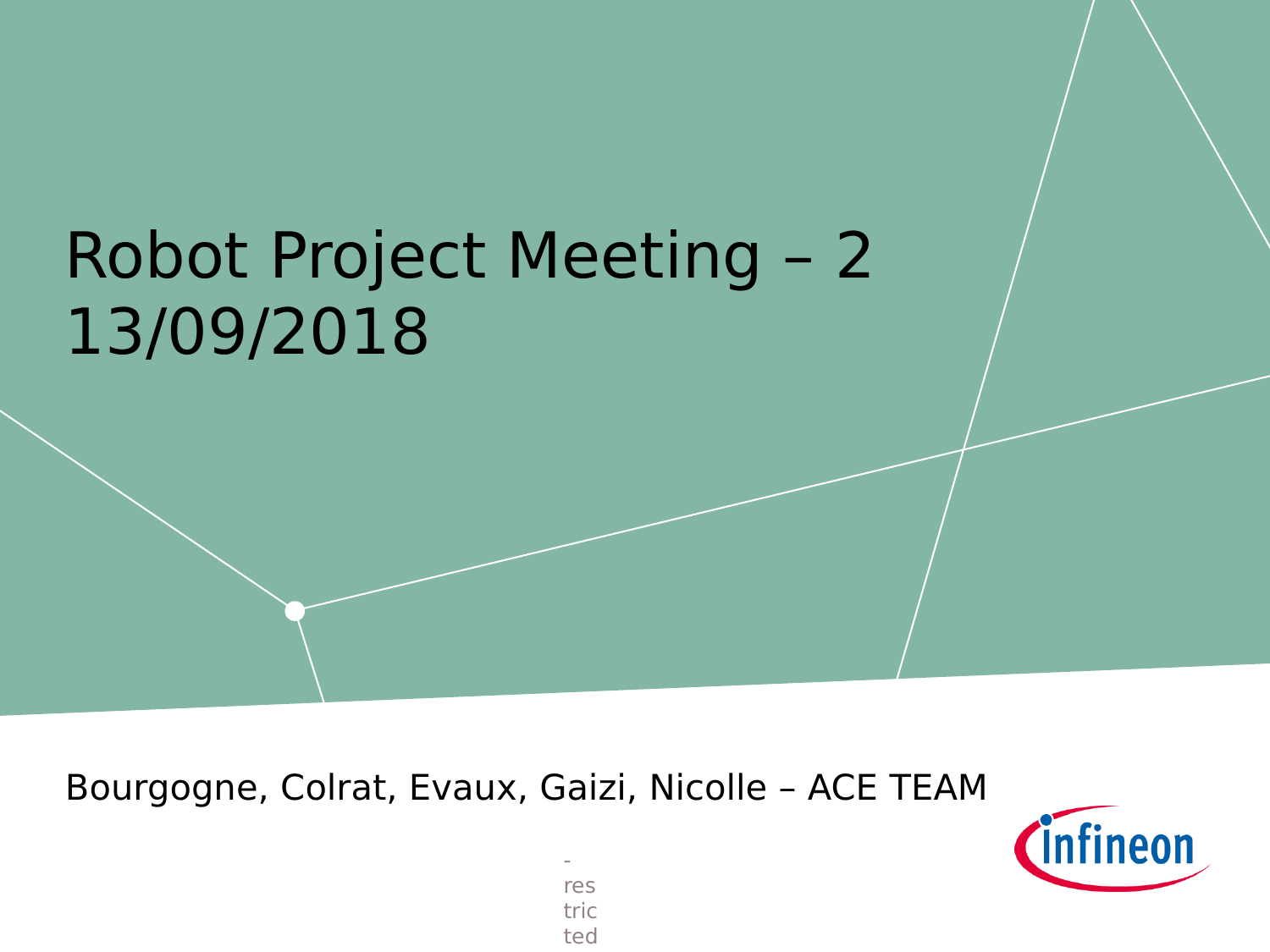

# Robot Project Meeting – 2 13/09/2018
Bourgogne, Colrat, Evaux, Gaizi, Nicolle – ACE TEAM
- restricted -